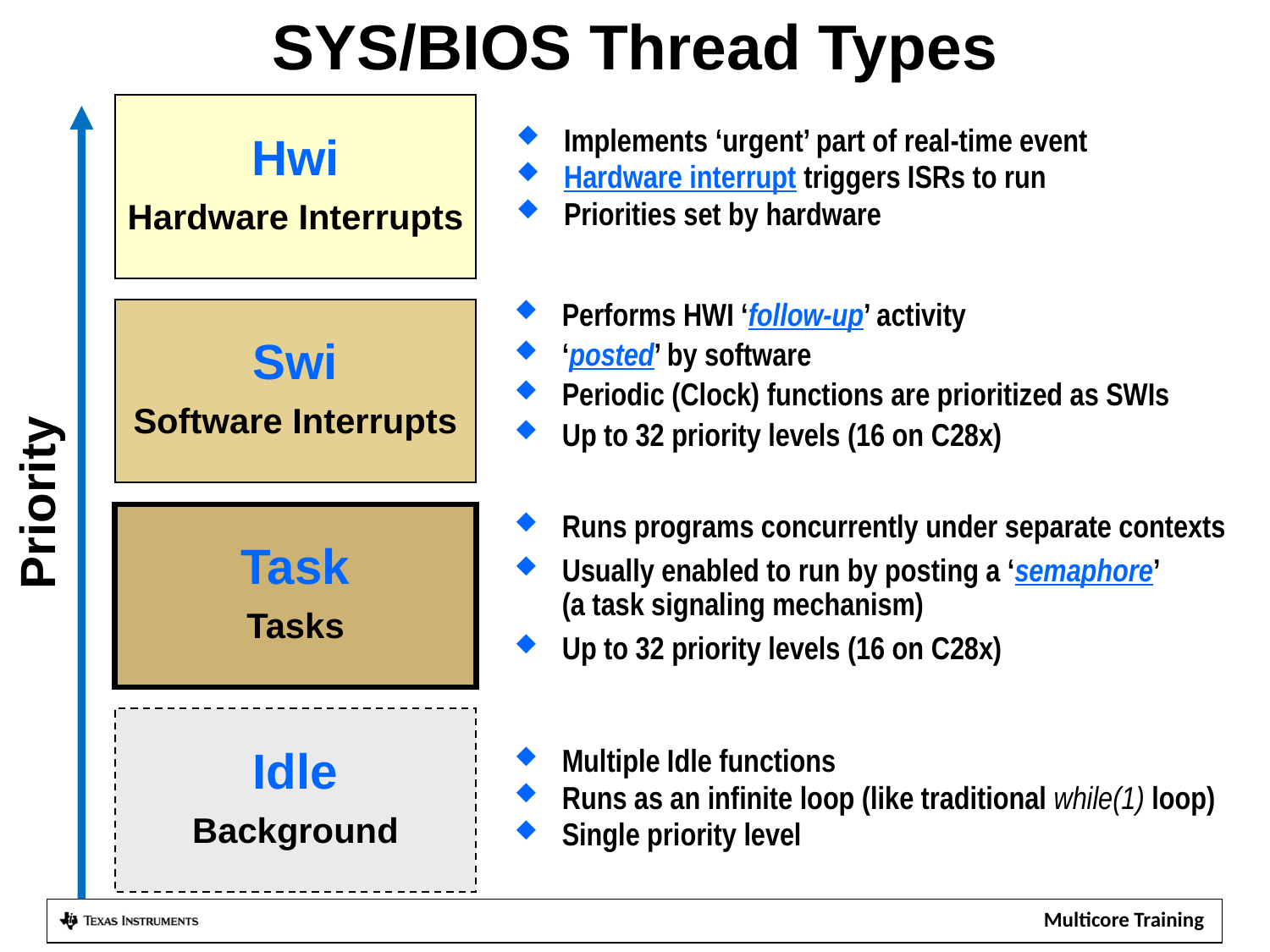

# SYS/BIOS Thread Types
Implements ‘urgent’ part of real-time event
Hardware interrupt triggers ISRs to run
Priorities set by hardware
Hwi
Hardware Interrupts

Performs HWI ‘follow-up’ activity
‘posted’ by software
Periodic (Clock) functions are prioritized as SWIs
Up to 32 priority levels (16 on C28x)
Swi
Software Interrupts
Priority
Runs programs concurrently under separate contexts
Usually enabled to run by posting a ‘semaphore’
(a task signaling mechanism)
Up to 32 priority levels (16 on C28x)
Task
Tasks
Idle
Background
Multiple Idle functions
Runs as an infinite loop (like traditional while(1) loop)
Single priority level